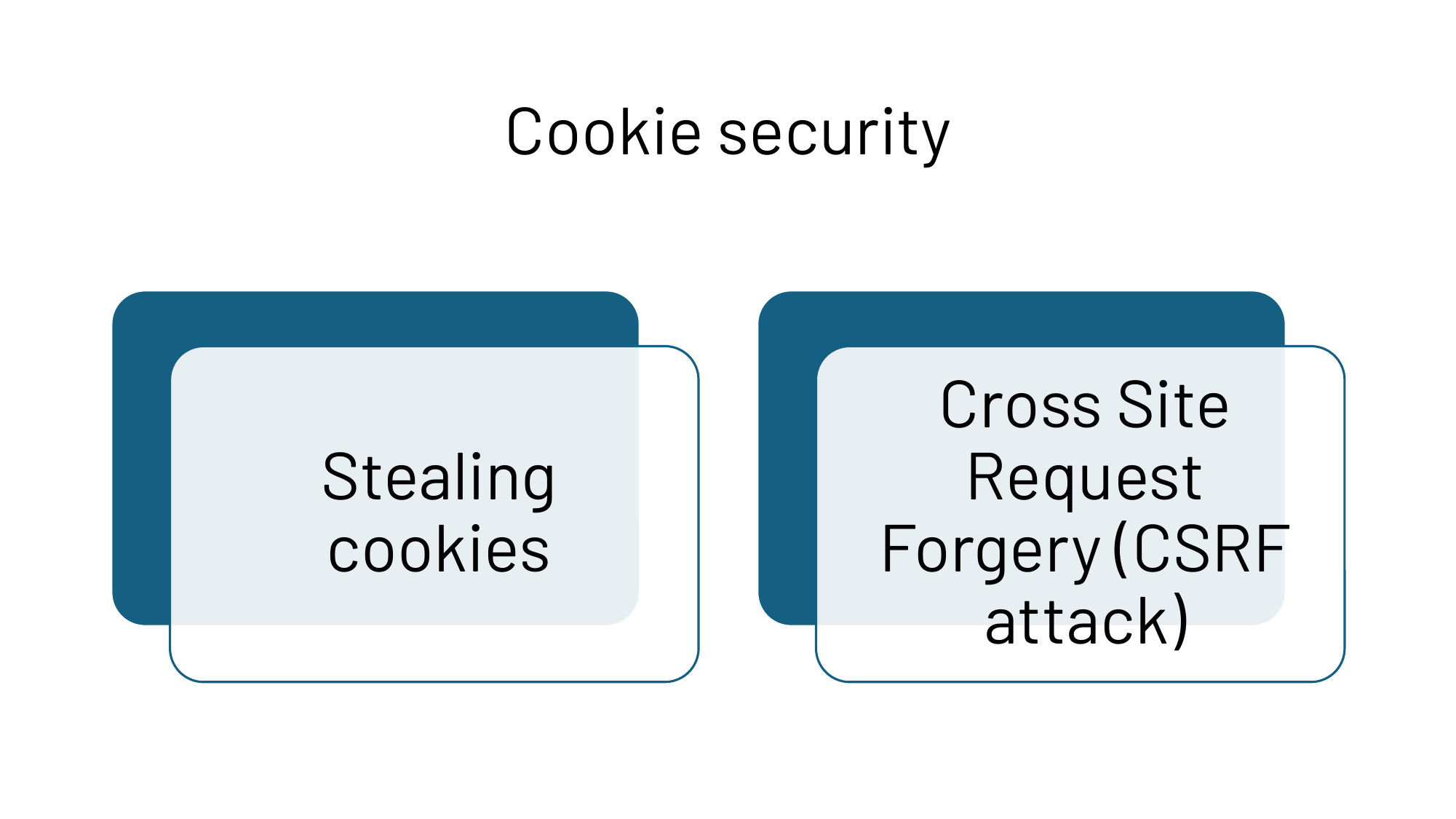

# Cookie security
Stealing cookies
Cross Site Request Forgery (CSRF attack)